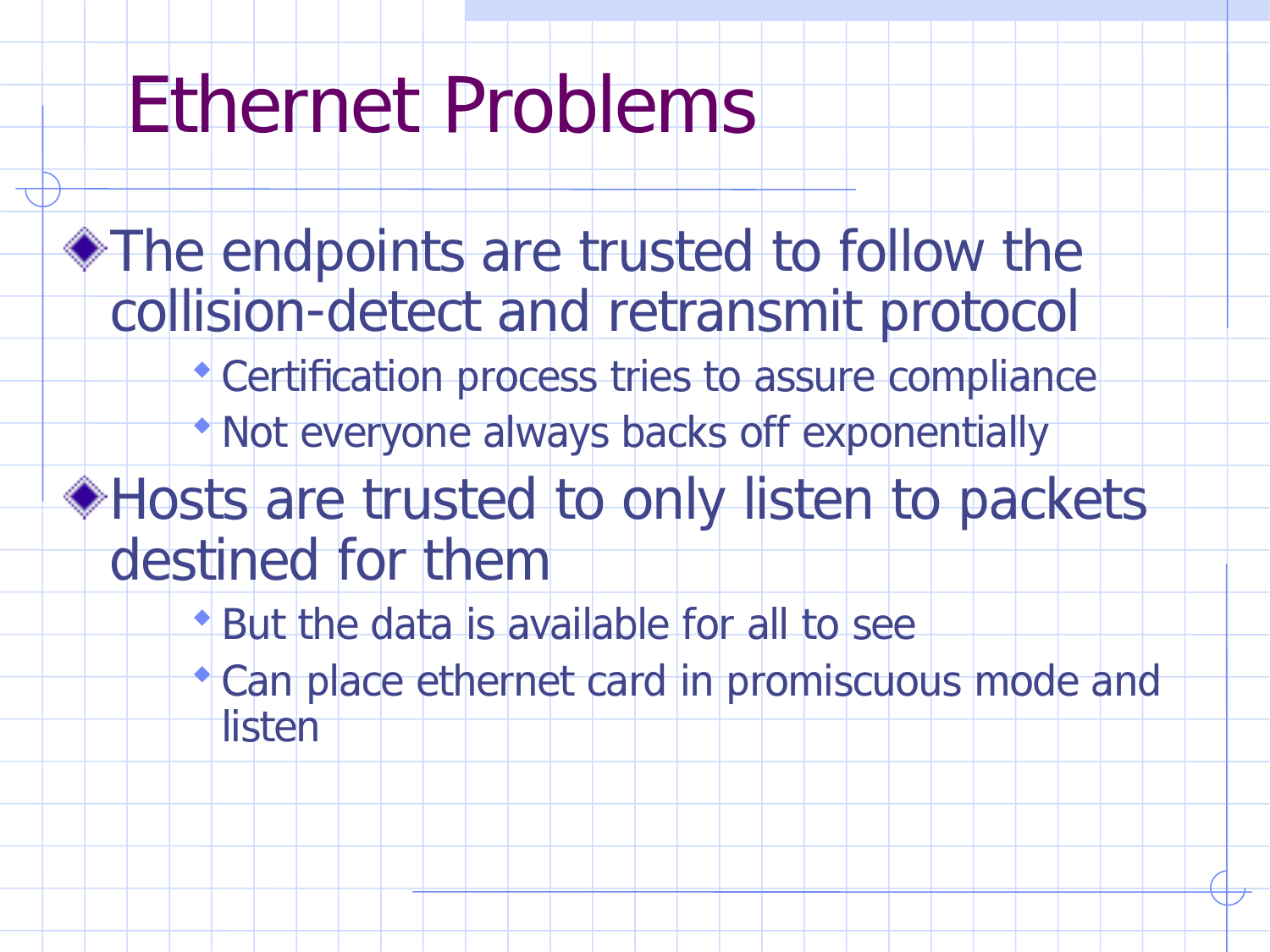

# Ethernet Problems
The endpoints are trusted to follow the collision-detect and retransmit protocol
Certification process tries to assure compliance
Not everyone always backs off exponentially
Hosts are trusted to only listen to packets destined for them
But the data is available for all to see
Can place ethernet card in promiscuous mode and listen